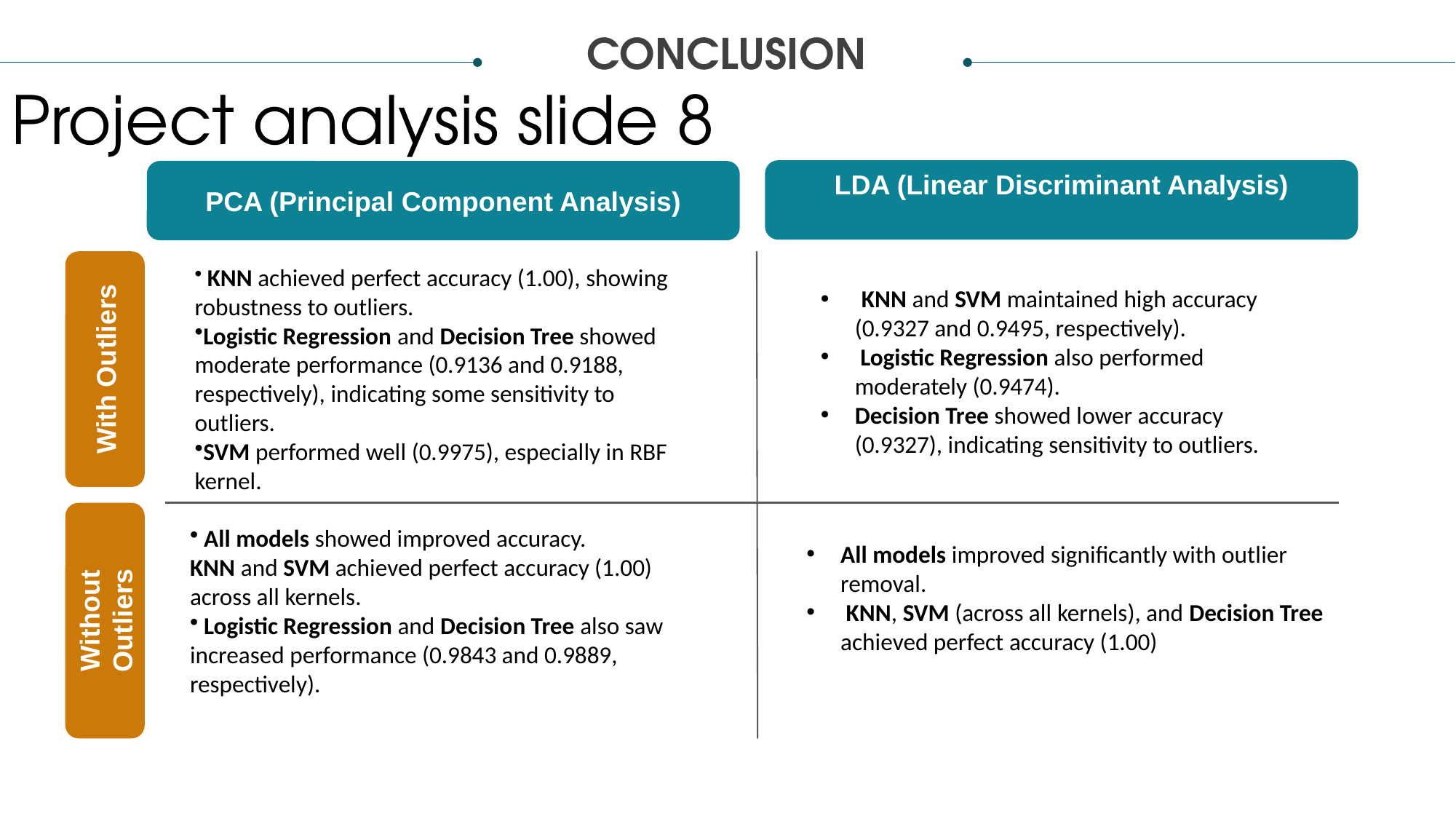

CONCLUSION
Project analysis slide 8
LDA (Linear Discriminant Analysis)

PCA (Principal Component Analysis)

 KNN achieved perfect accuracy (1.00), showing robustness to outliers.
Logistic Regression and Decision Tree showed moderate performance (0.9136 and 0.9188, respectively), indicating some sensitivity to outliers.
SVM performed well (0.9975), especially in RBF kernel.
 KNN and SVM maintained high accuracy (0.9327 and 0.9495, respectively).
 Logistic Regression also performed moderately (0.9474).
Decision Tree showed lower accuracy (0.9327), indicating sensitivity to outliers.
With Outliers

All models improved significantly with outlier removal.
 KNN, SVM (across all kernels), and Decision Tree achieved perfect accuracy (1.00)
 All models showed improved accuracy.
KNN and SVM achieved perfect accuracy (1.00) across all kernels.
 Logistic Regression and Decision Tree also saw increased performance (0.9843 and 0.9889, respectively).
Without Outliers